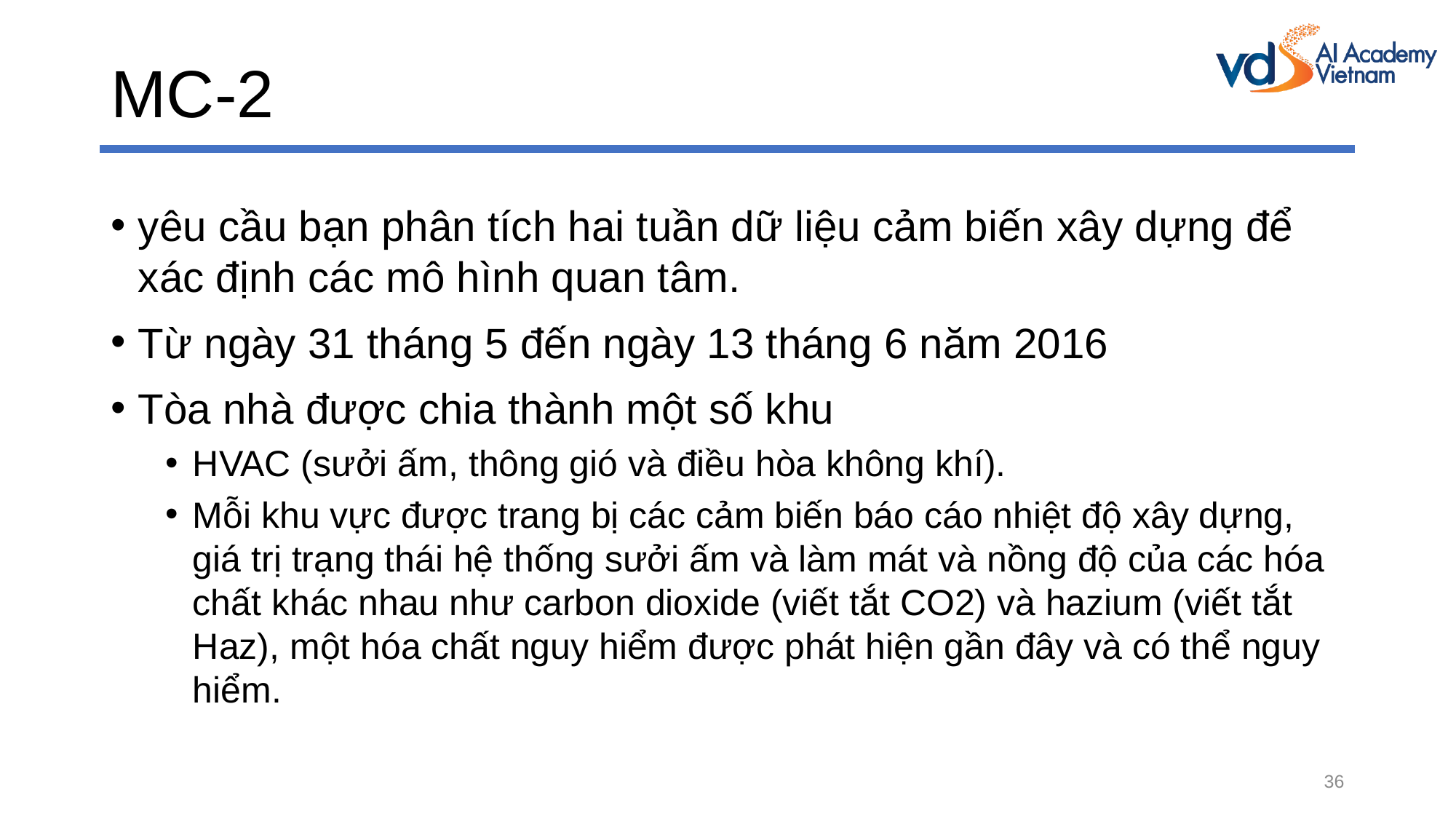

# MC-2
yêu cầu bạn phân tích hai tuần dữ liệu cảm biến xây dựng để xác định các mô hình quan tâm.
Từ ngày 31 tháng 5 đến ngày 13 tháng 6 năm 2016
Tòa nhà được chia thành một số khu
HVAC (sưởi ấm, thông gió và điều hòa không khí).
Mỗi khu vực được trang bị các cảm biến báo cáo nhiệt độ xây dựng, giá trị trạng thái hệ thống sưởi ấm và làm mát và nồng độ của các hóa chất khác nhau như carbon dioxide (viết tắt CO2) và hazium (viết tắt Haz), một hóa chất nguy hiểm được phát hiện gần đây và có thể nguy hiểm.
36